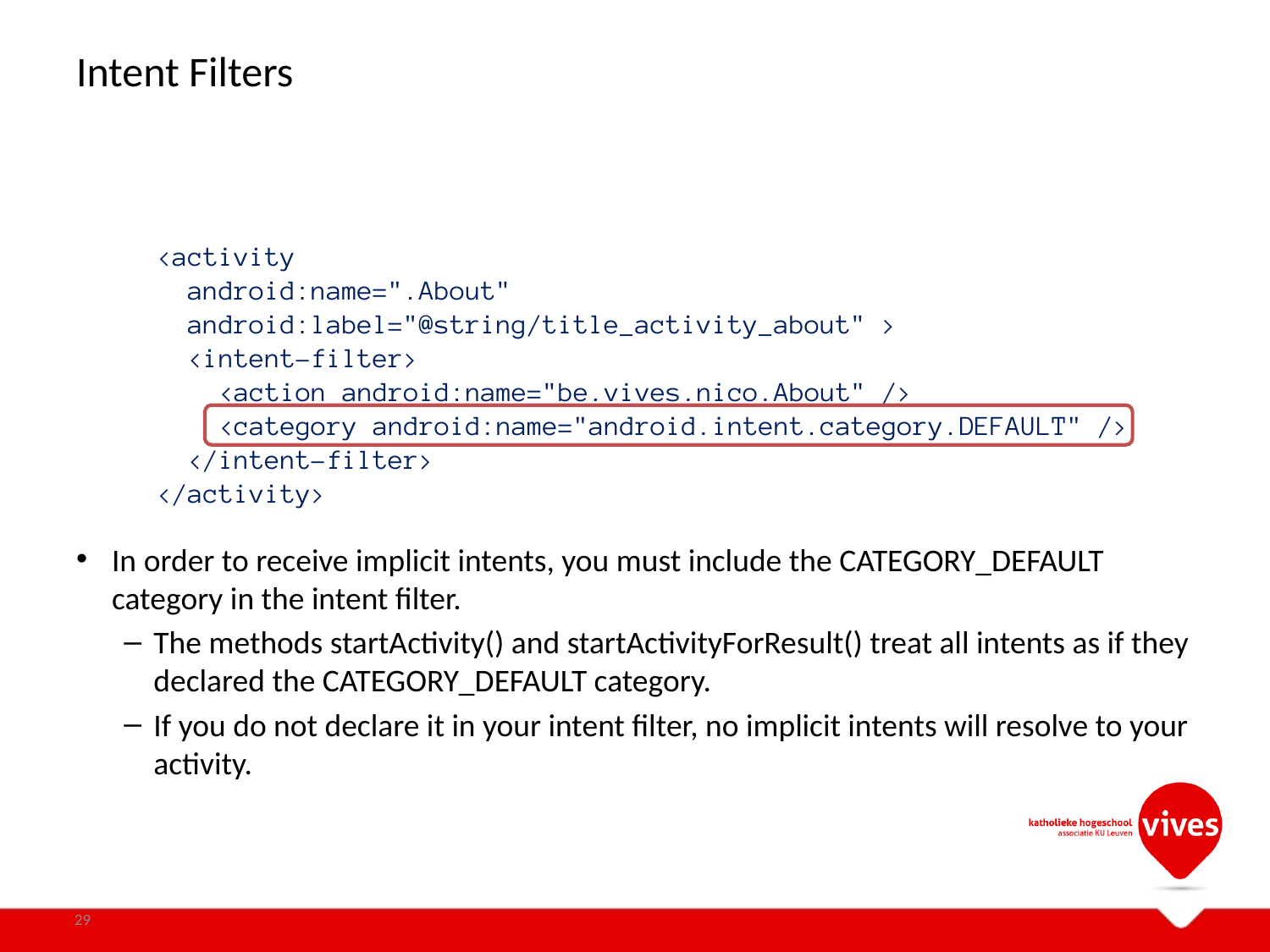

# Intent Filters

In order to receive implicit intents, you must include the CATEGORY_DEFAULT category in the intent filter.
The methods startActivity() and startActivityForResult() treat all intents as if they declared the CATEGORY_DEFAULT category.
If you do not declare it in your intent filter, no implicit intents will resolve to your activity.
<activity
  android:name=".About"
  android:label="@string/title_activity_about" >
  <intent-filter>
    <action android:name="be.vives.nico.About" />
    <category android:name="android.intent.category.DEFAULT" />
  </intent-filter>
</activity>

29